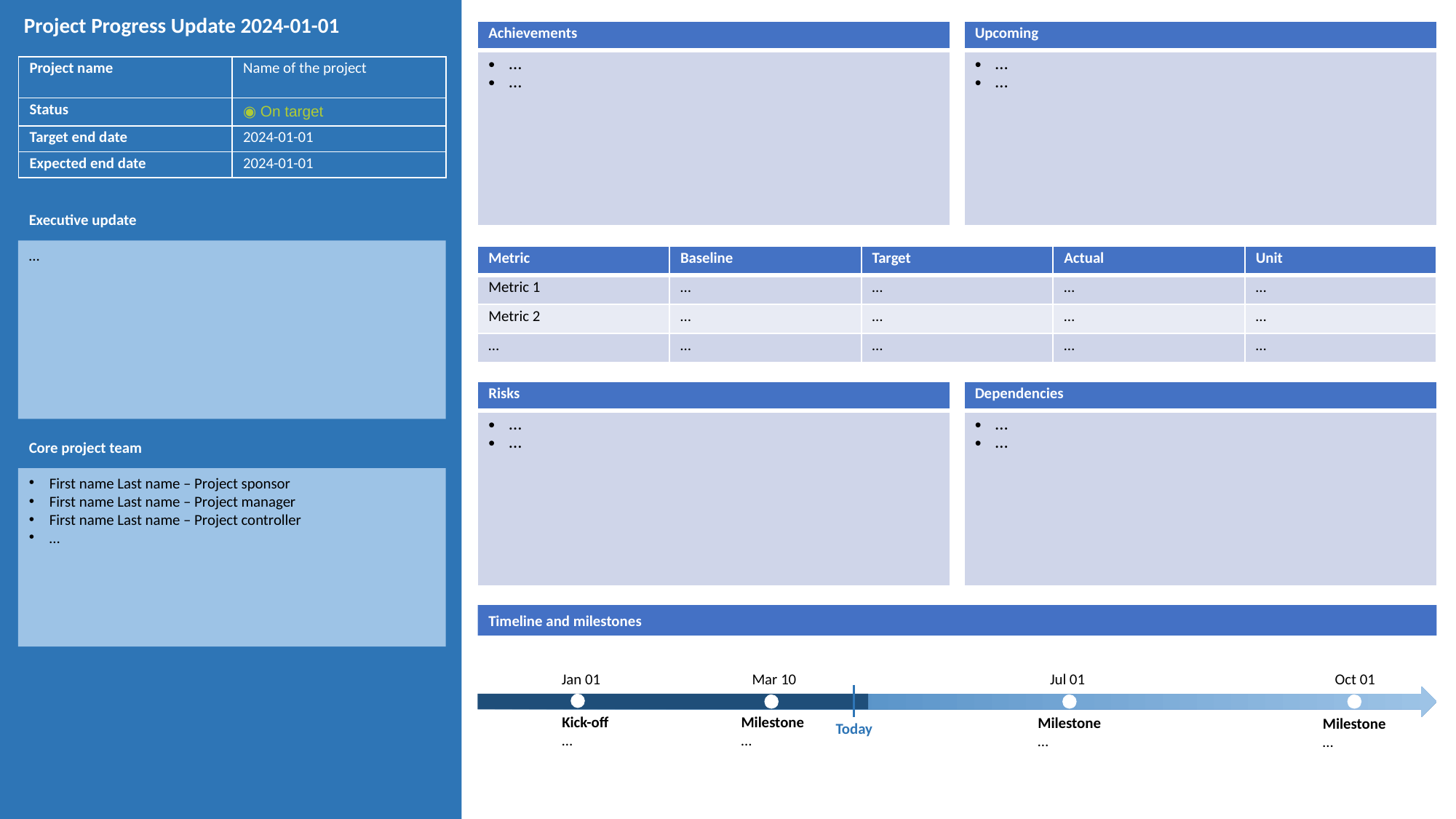

Project Progress Update 2024-01-01
| Upcoming |
| --- |
| … … |
| Achievements |
| --- |
| … … |
| Project name | Name of the project |
| --- | --- |
| Status | ◉ On target |
| Target end date | 2024-01-01 |
| Expected end date | 2024-01-01 |
Executive update
…
| Metric | Baseline | Target | Actual | Unit |
| --- | --- | --- | --- | --- |
| Metric 1 | … | … | … | … |
| Metric 2 | … | … | … | … |
| … | … | … | … | … |
| Risks |
| --- |
| … … |
| Dependencies |
| --- |
| … … |
Core project team
First name Last name – Project sponsor
First name Last name – Project manager
First name Last name – Project controller
…
Timeline and milestones
Mar 10
Jul 01
Oct 01
Jan 01

Kick-off
…
Milestone
…
Milestone
…
Milestone
…
Today